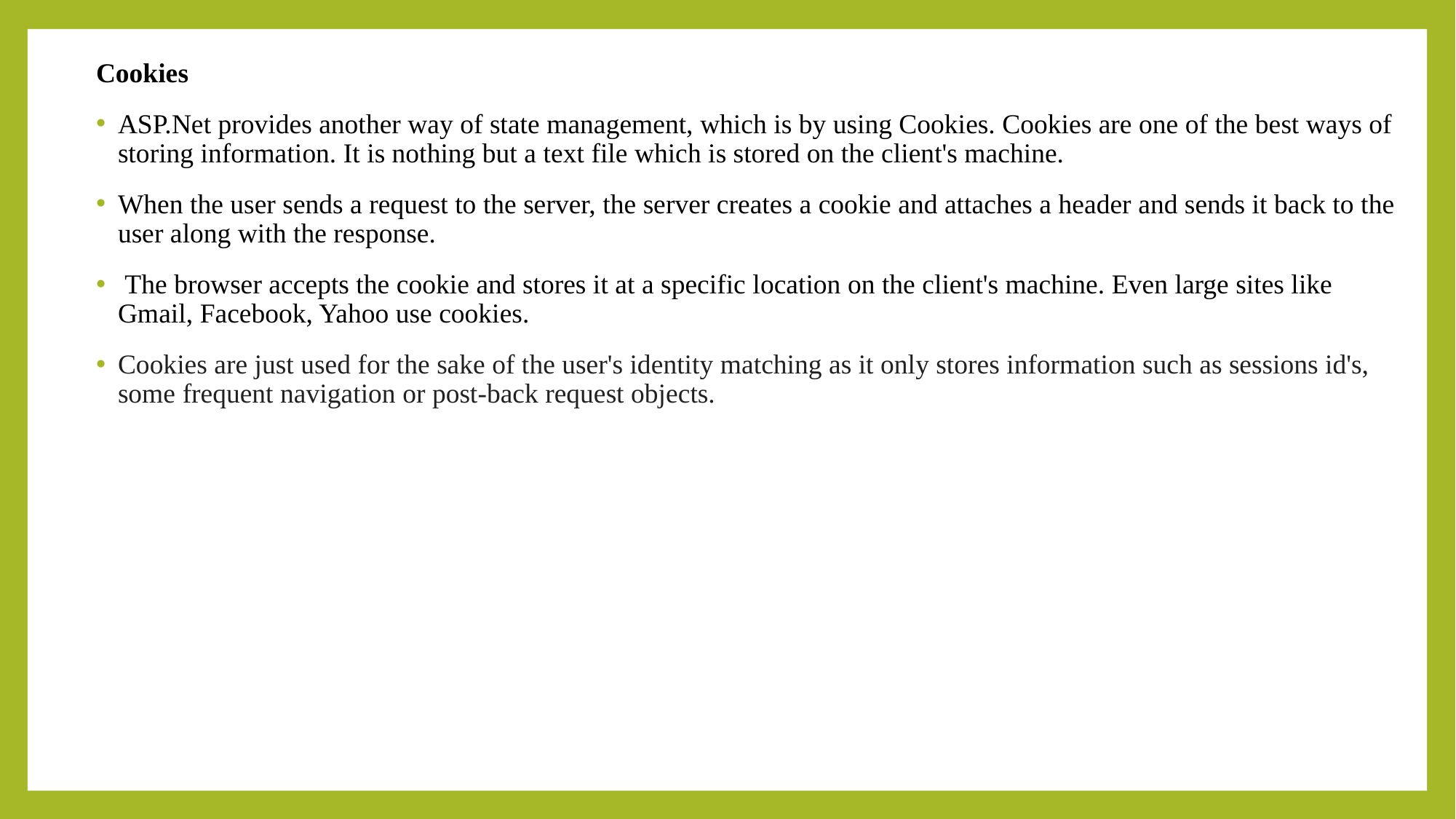

Cookies
ASP.Net provides another way of state management, which is by using Cookies. Cookies are one of the best ways of storing information. It is nothing but a text file which is stored on the client's machine.
When the user sends a request to the server, the server creates a cookie and attaches a header and sends it back to the user along with the response.
 The browser accepts the cookie and stores it at a specific location on the client's machine. Even large sites like Gmail, Facebook, Yahoo use cookies.
Cookies are just used for the sake of the user's identity matching as it only stores information such as sessions id's, some frequent navigation or post-back request objects.